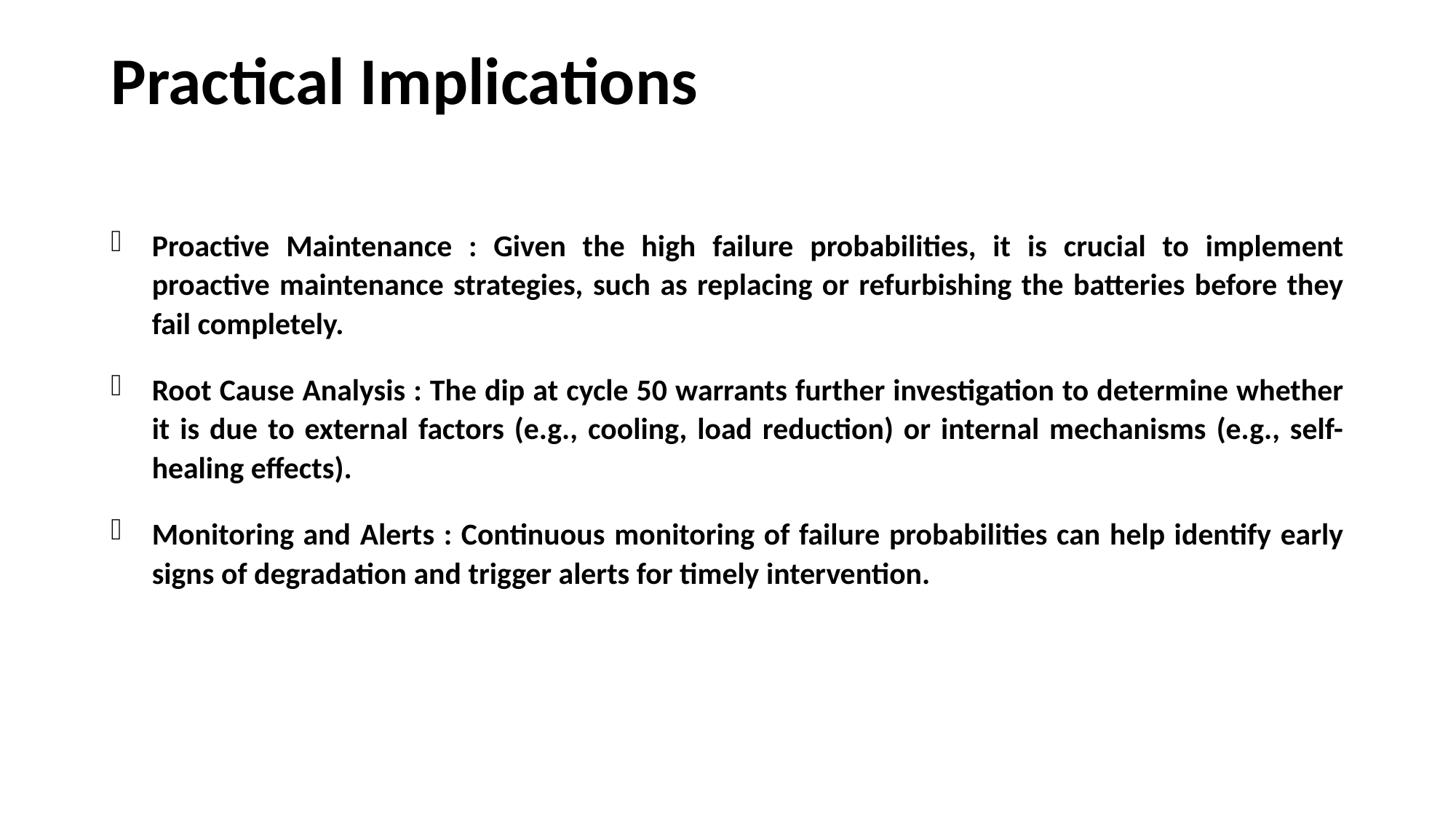

# Practical Implications
Proactive Maintenance : Given the high failure probabilities, it is crucial to implement proactive maintenance strategies, such as replacing or refurbishing the batteries before they fail completely.
Root Cause Analysis : The dip at cycle 50 warrants further investigation to determine whether it is due to external factors (e.g., cooling, load reduction) or internal mechanisms (e.g., self-healing effects).
Monitoring and Alerts : Continuous monitoring of failure probabilities can help identify early signs of degradation and trigger alerts for timely intervention.